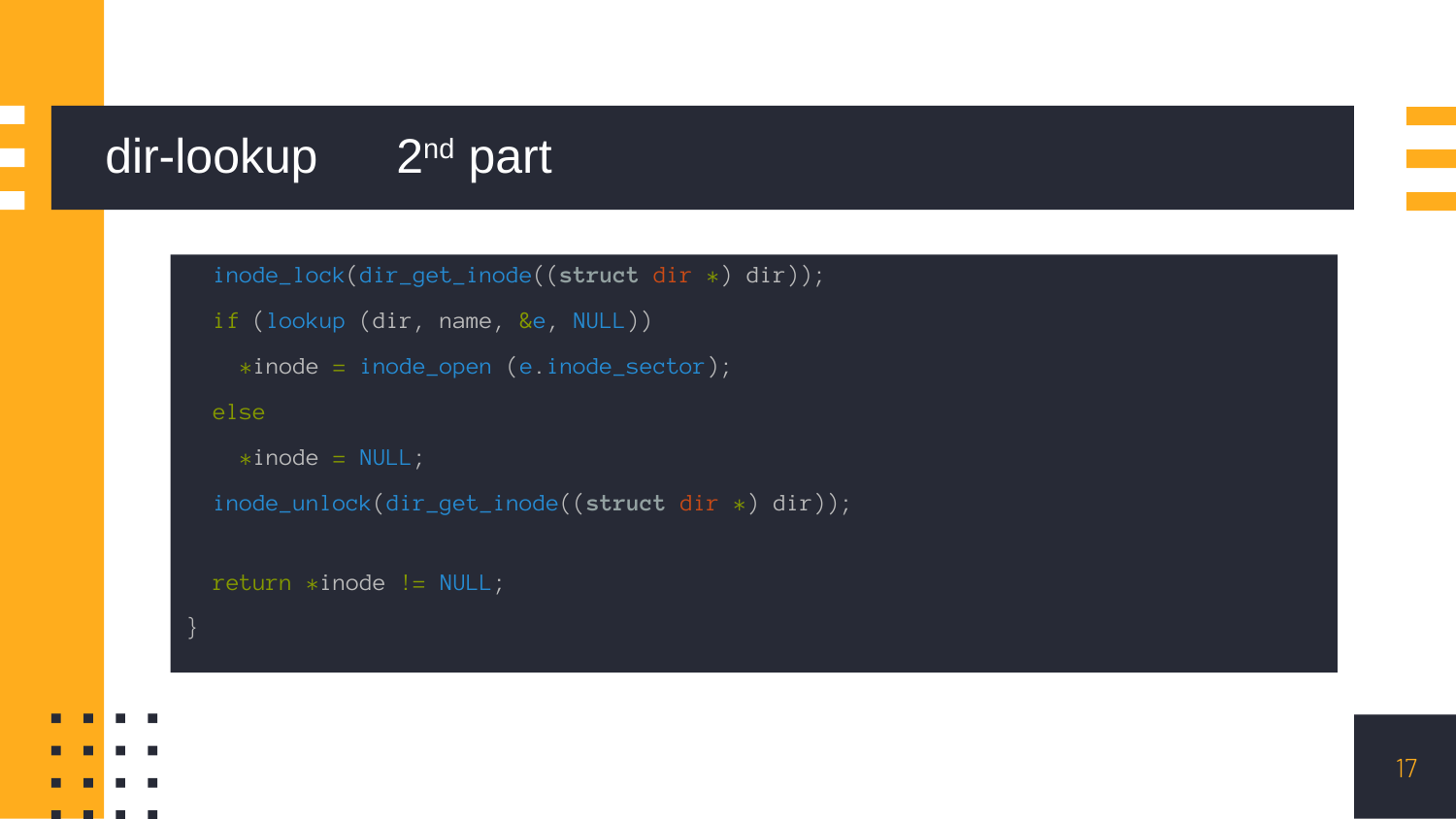

# dir-lookup	2nd part
  inode_lock(dir_get_inode((struct dir *) dir));
  if (lookup (dir, name, &e, NULL))
    *inode = inode_open (e.inode_sector);
  else
    *inode = NULL;
  inode_unlock(dir_get_inode((struct dir *) dir));
  return *inode != NULL;
}
17